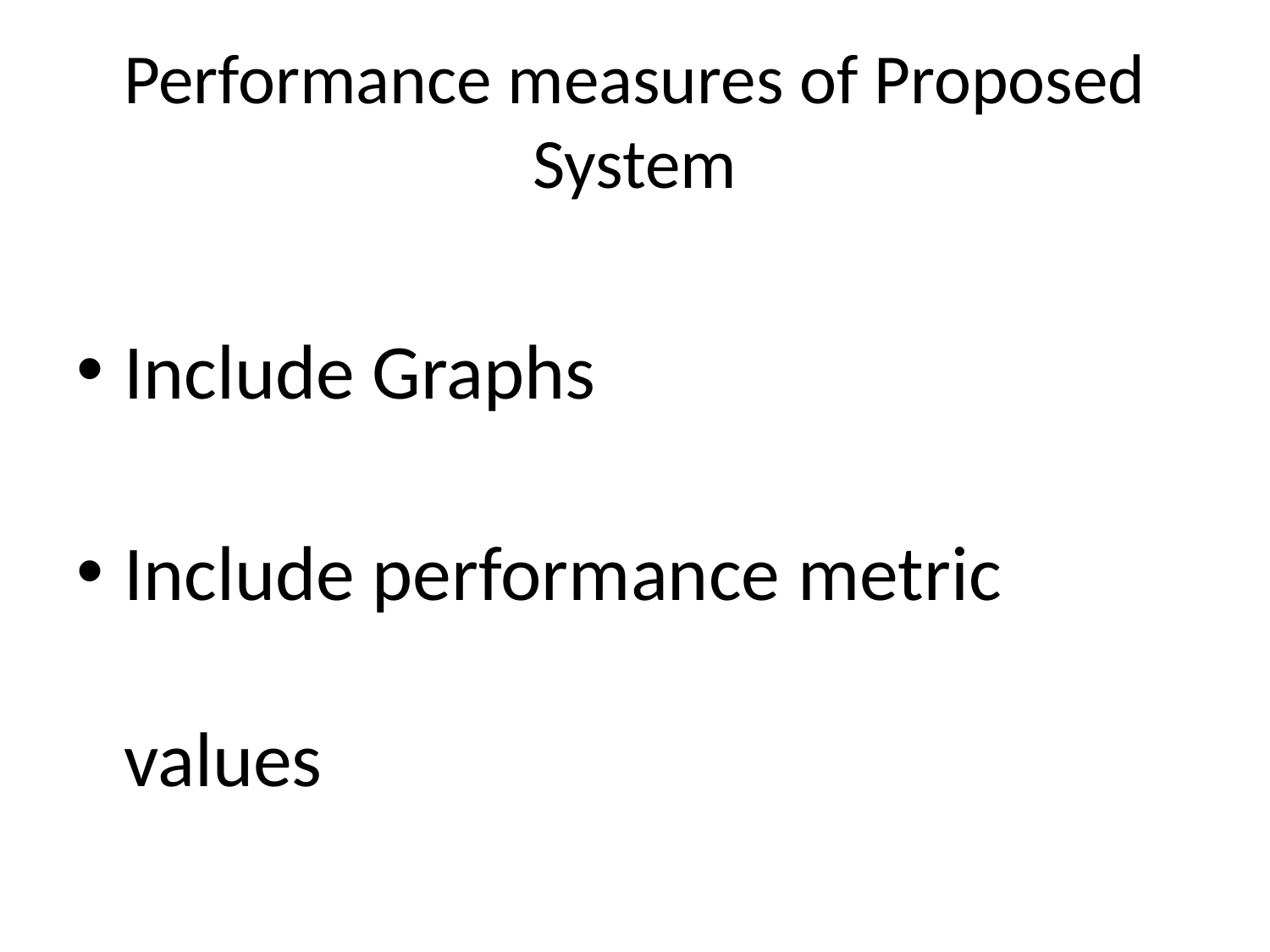

# Performance measures of Proposed System
Include Graphs
Include performance metric values